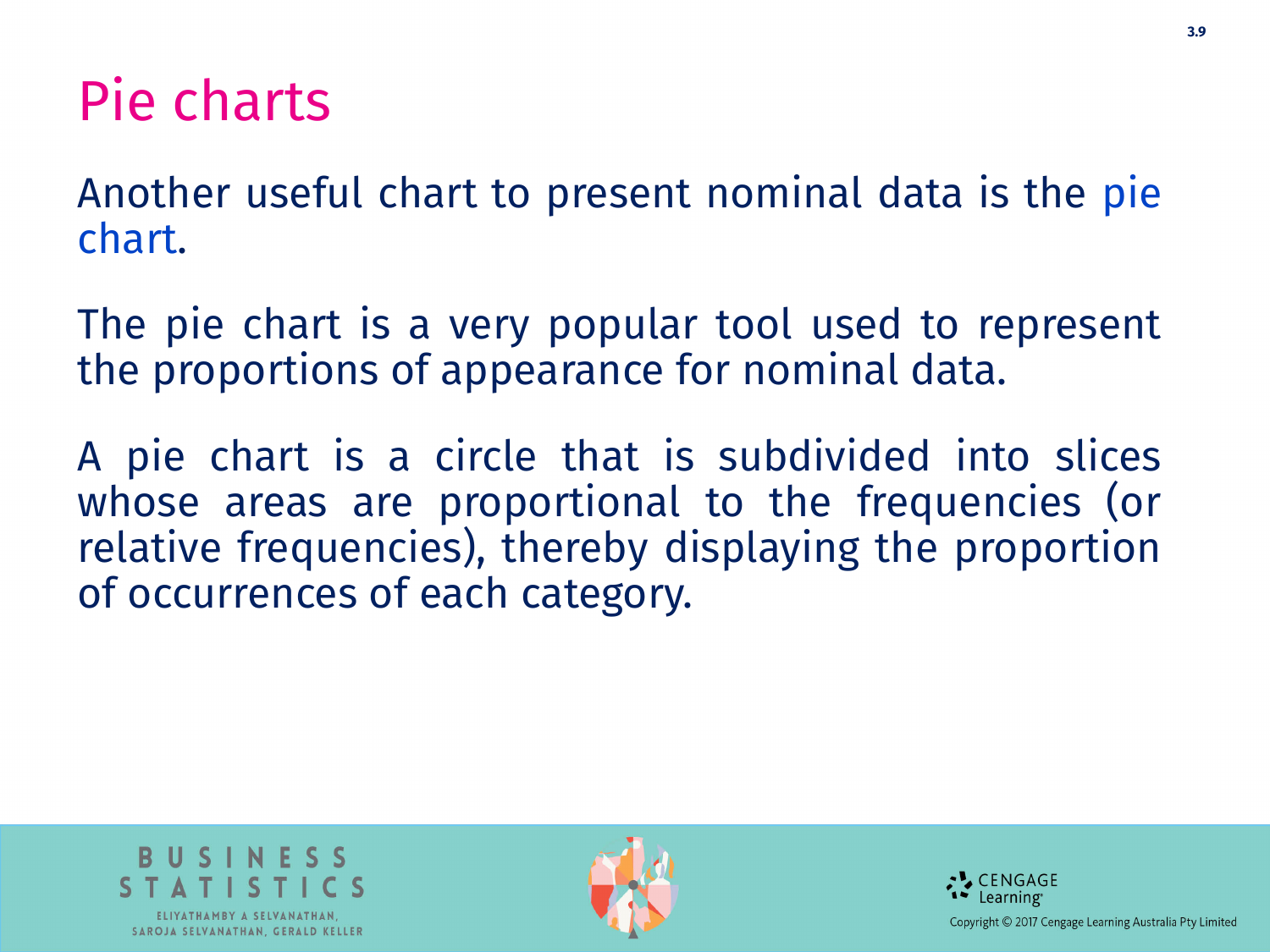

3.9
# Pie charts
Another useful chart to present nominal data is the pie chart.
The pie chart is a very popular tool used to represent the proportions of appearance for nominal data.
A pie chart is a circle that is subdivided into slices whose areas are proportional to the frequencies (or relative frequencies), thereby displaying the proportion of occurrences of each category.